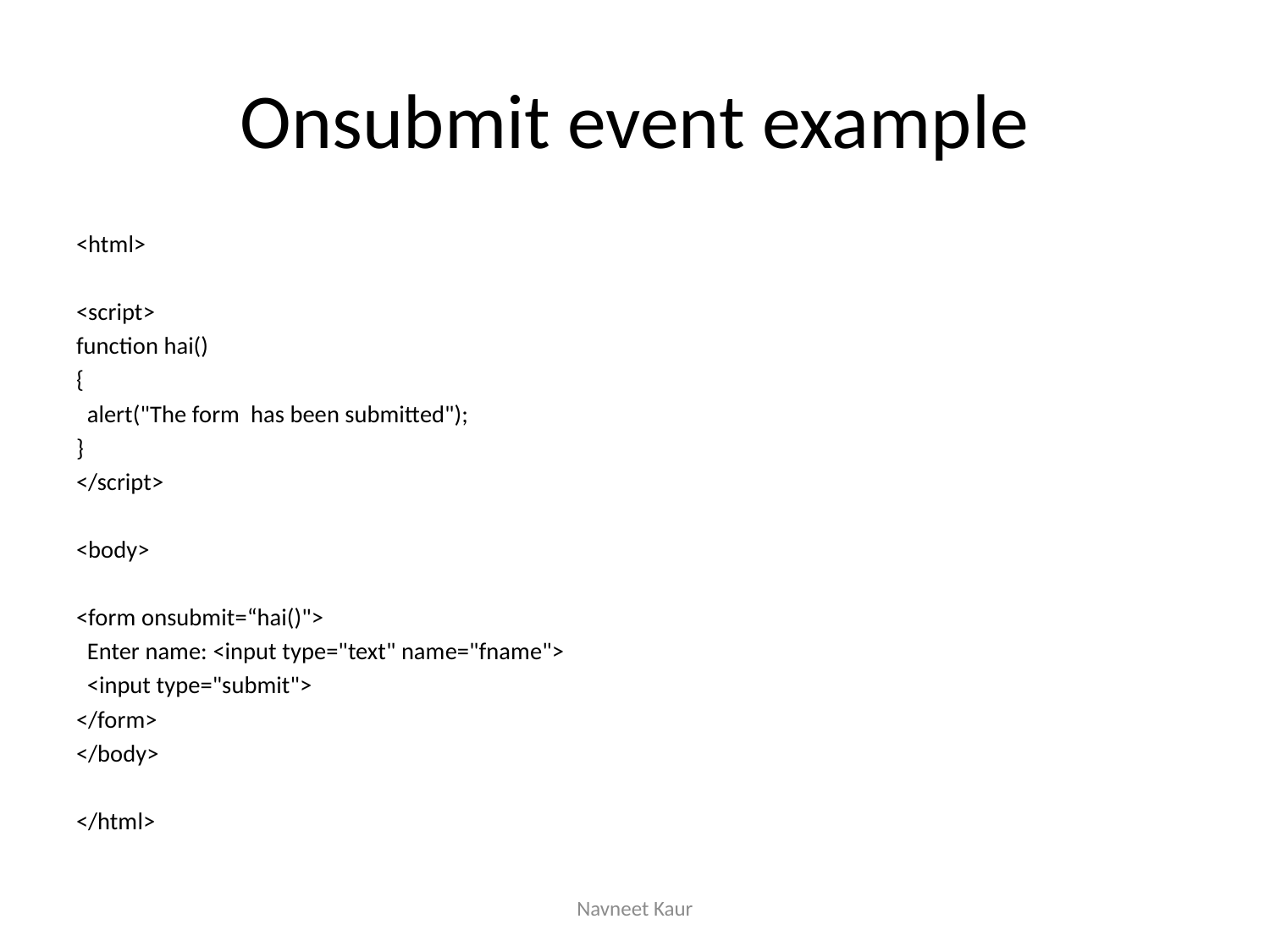

# Onsubmit event example
<html>

<script>
function hai()
{
  alert("The form  has been submitted");
}
</script>

<body>

<form onsubmit=“hai()">
  Enter name: <input type="text" name="fname">
  <input type="submit">
</form>
</body>

</html>
Navneet Kaur